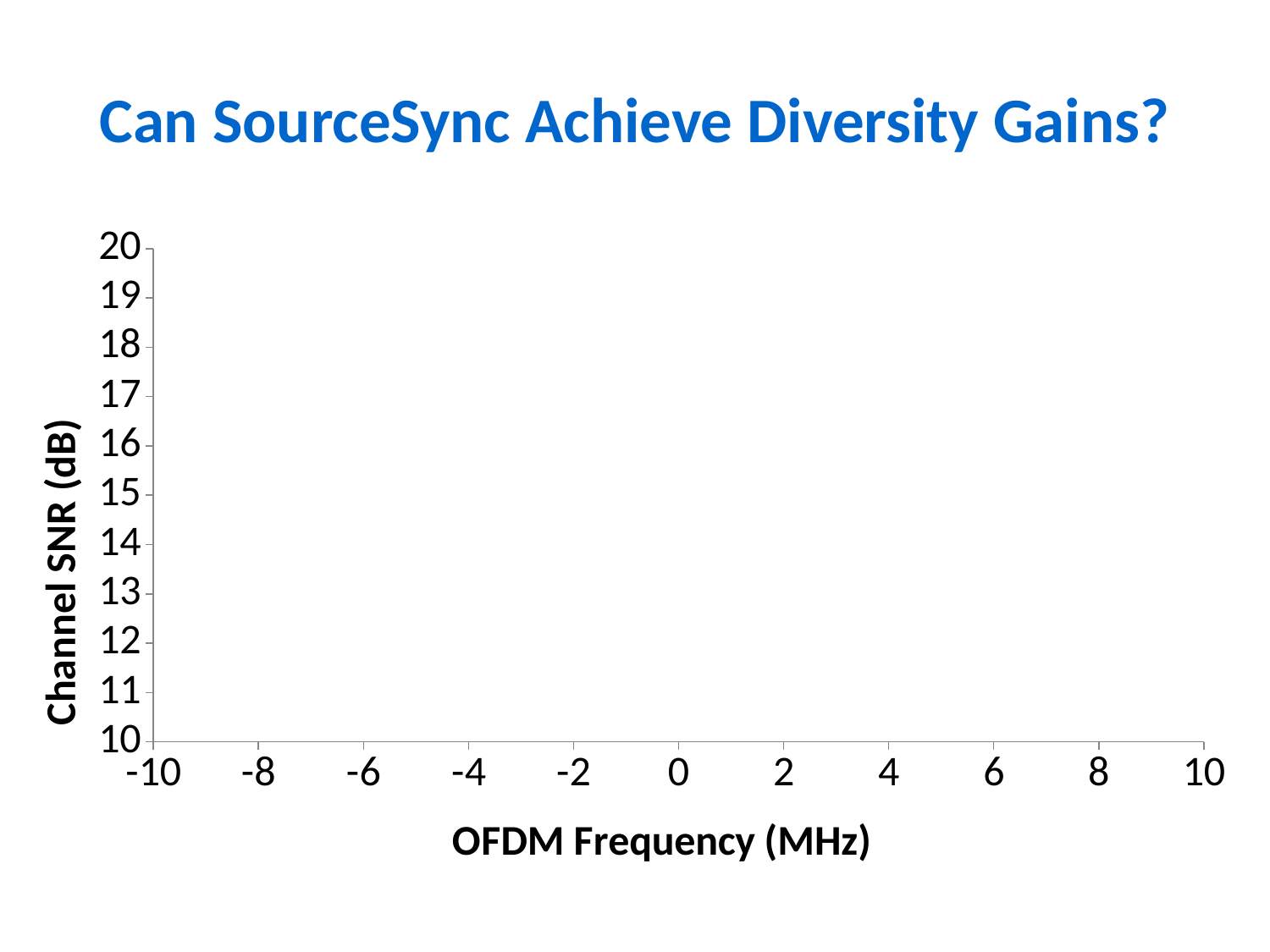

# Can SourceSync Achieve Diversity Gains?

### Chart

| Category |  |  |  |
|---|---|---|---|
Channel SNR (dB)